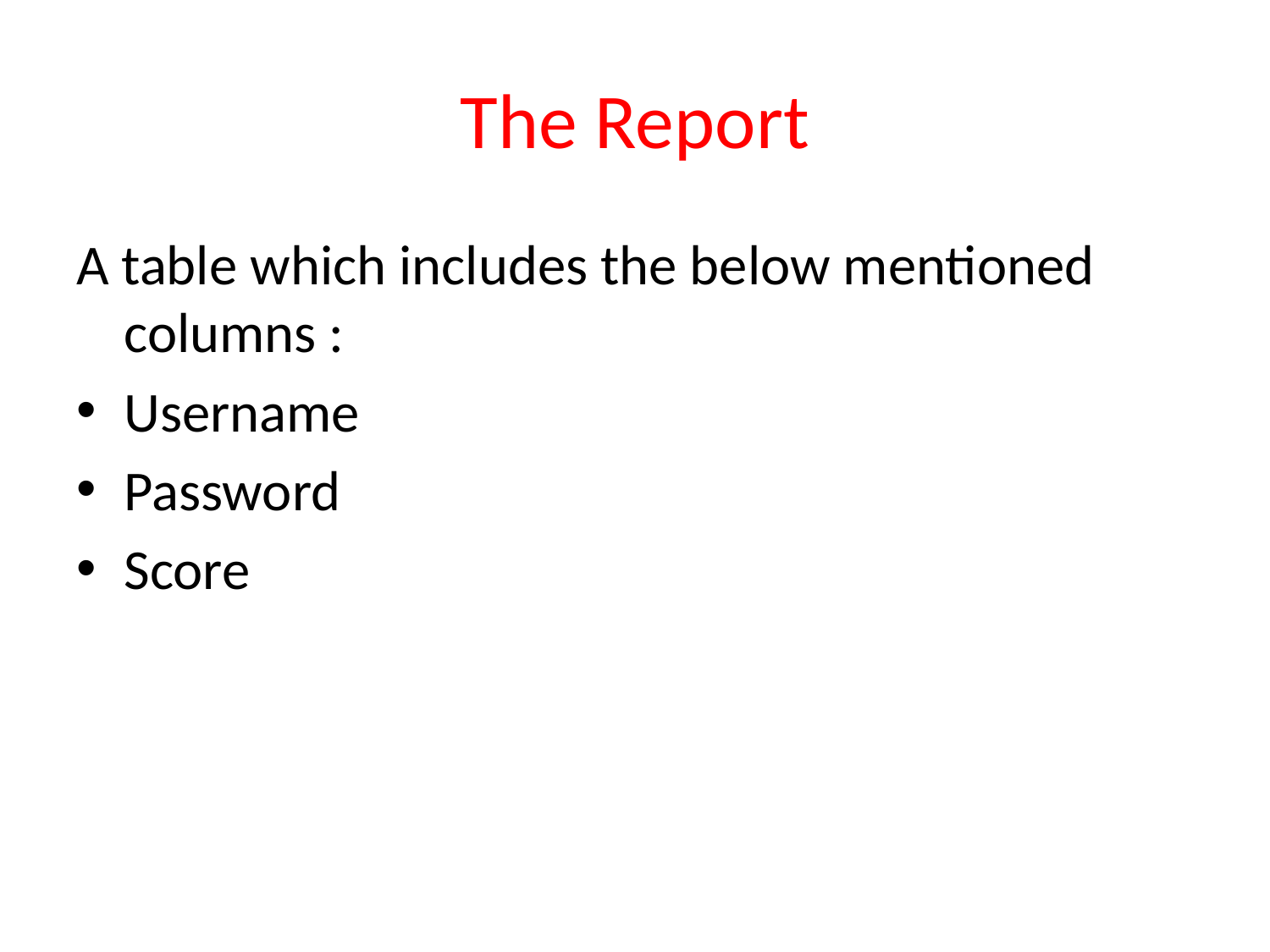

# The Report
A table which includes the below mentioned columns :
Username
Password
Score